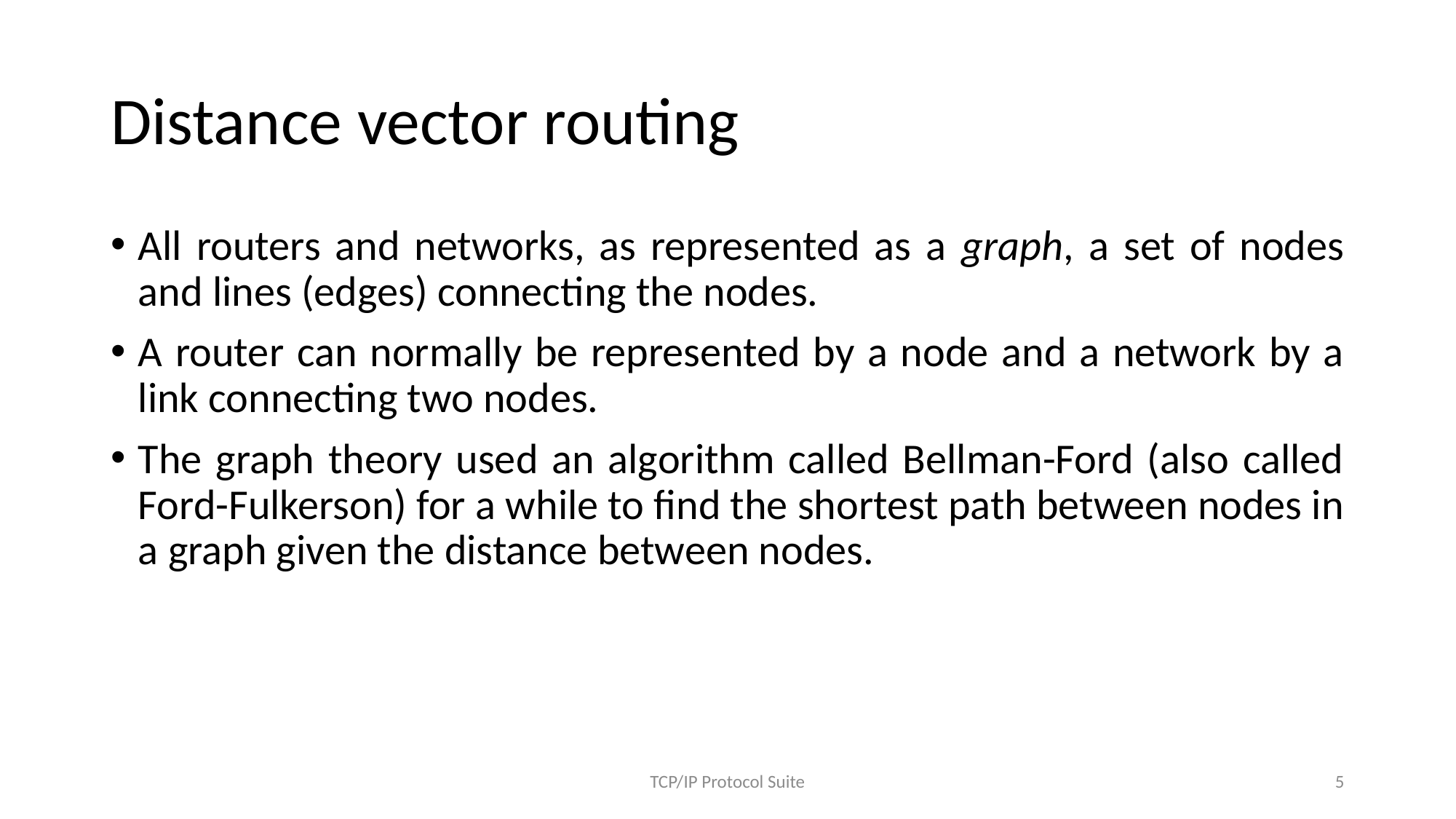

# Distance vector routing
All routers and networks, as represented as a graph, a set of nodes and lines (edges) connecting the nodes.
A router can normally be represented by a node and a network by a link connecting two nodes.
The graph theory used an algorithm called Bellman-Ford (also called Ford-Fulkerson) for a while to find the shortest path between nodes in a graph given the distance between nodes.
TCP/IP Protocol Suite
5